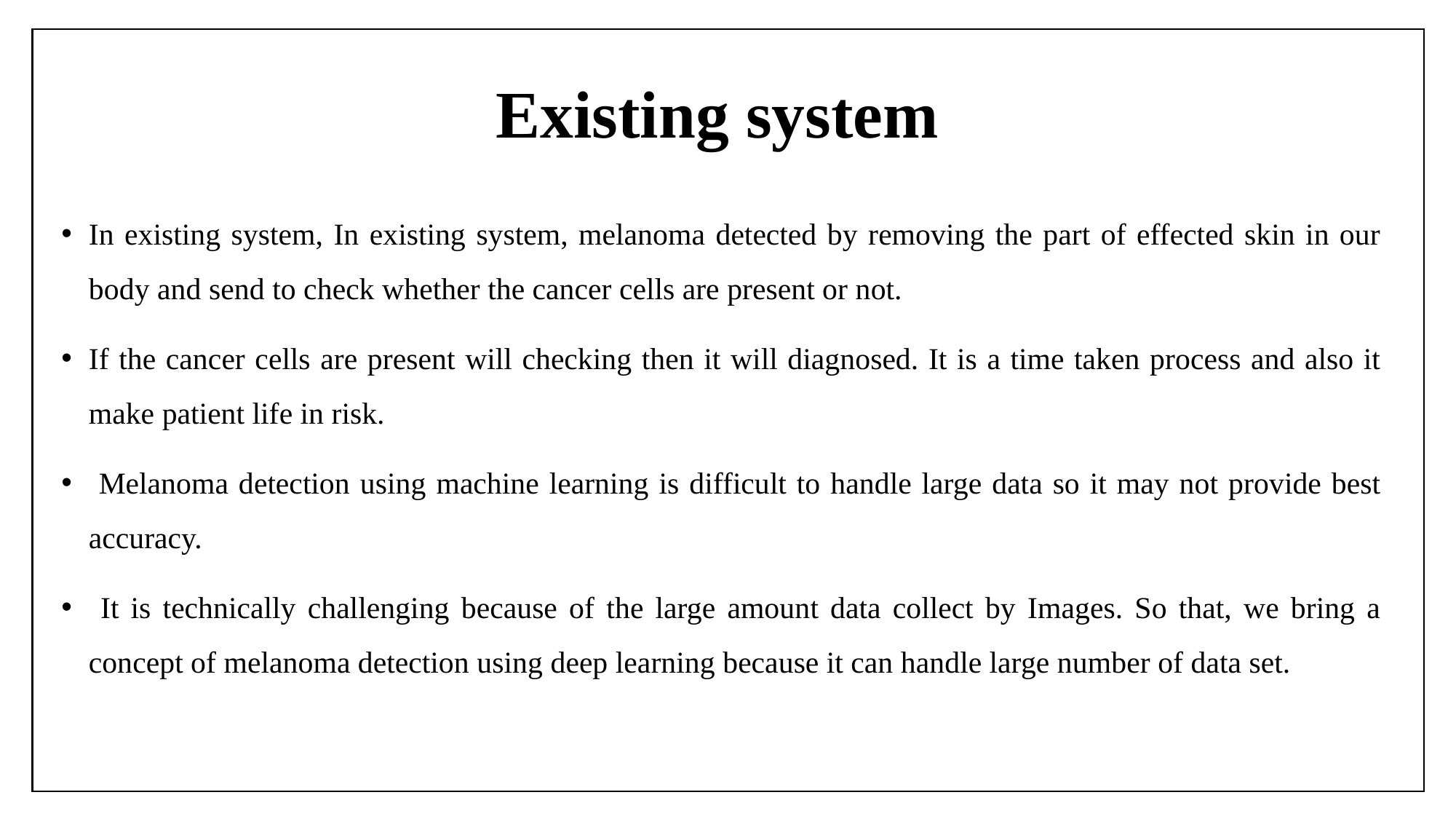

# Existing system
In existing system, In existing system, melanoma detected by removing the part of effected skin in our body and send to check whether the cancer cells are present or not.
If the cancer cells are present will checking then it will diagnosed. It is a time taken process and also it make patient life in risk.
 Melanoma detection using machine learning is difficult to handle large data so it may not provide best accuracy.
 It is technically challenging because of the large amount data collect by Images. So that, we bring a concept of melanoma detection using deep learning because it can handle large number of data set.